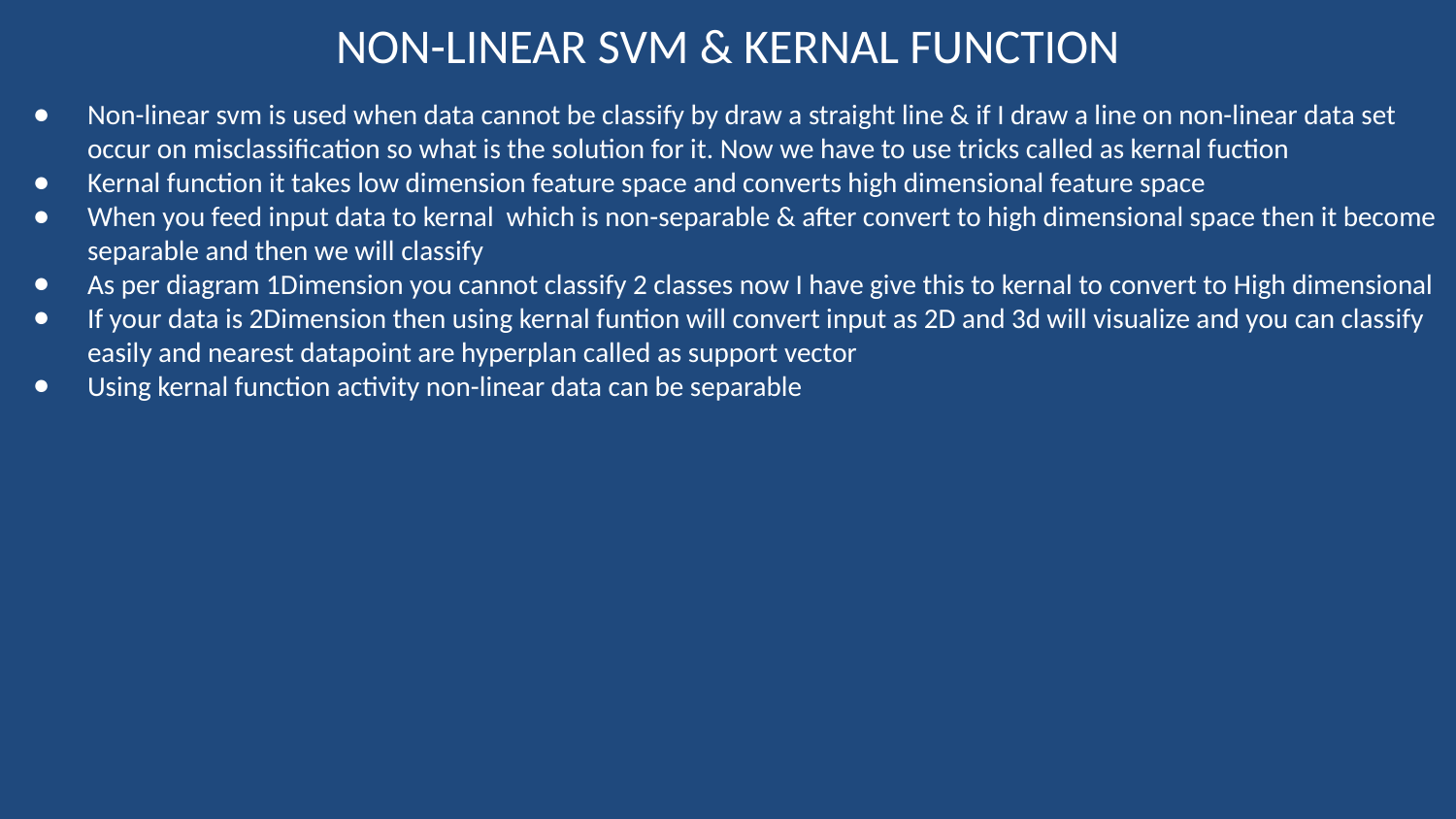

# NON-LINEAR SVM & KERNAL FUNCTION
Non-linear svm is used when data cannot be classify by draw a straight line & if I draw a line on non-linear data set occur on misclassification so what is the solution for it. Now we have to use tricks called as kernal fuction
Kernal function it takes low dimension feature space and converts high dimensional feature space
When you feed input data to kernal  which is non-separable & after convert to high dimensional space then it become separable and then we will classify
As per diagram 1Dimension you cannot classify 2 classes now I have give this to kernal to convert to High dimensional
If your data is 2Dimension then using kernal funtion will convert input as 2D and 3d will visualize and you can classify easily and nearest datapoint are hyperplan called as support vector
Using kernal function activity non-linear data can be separable